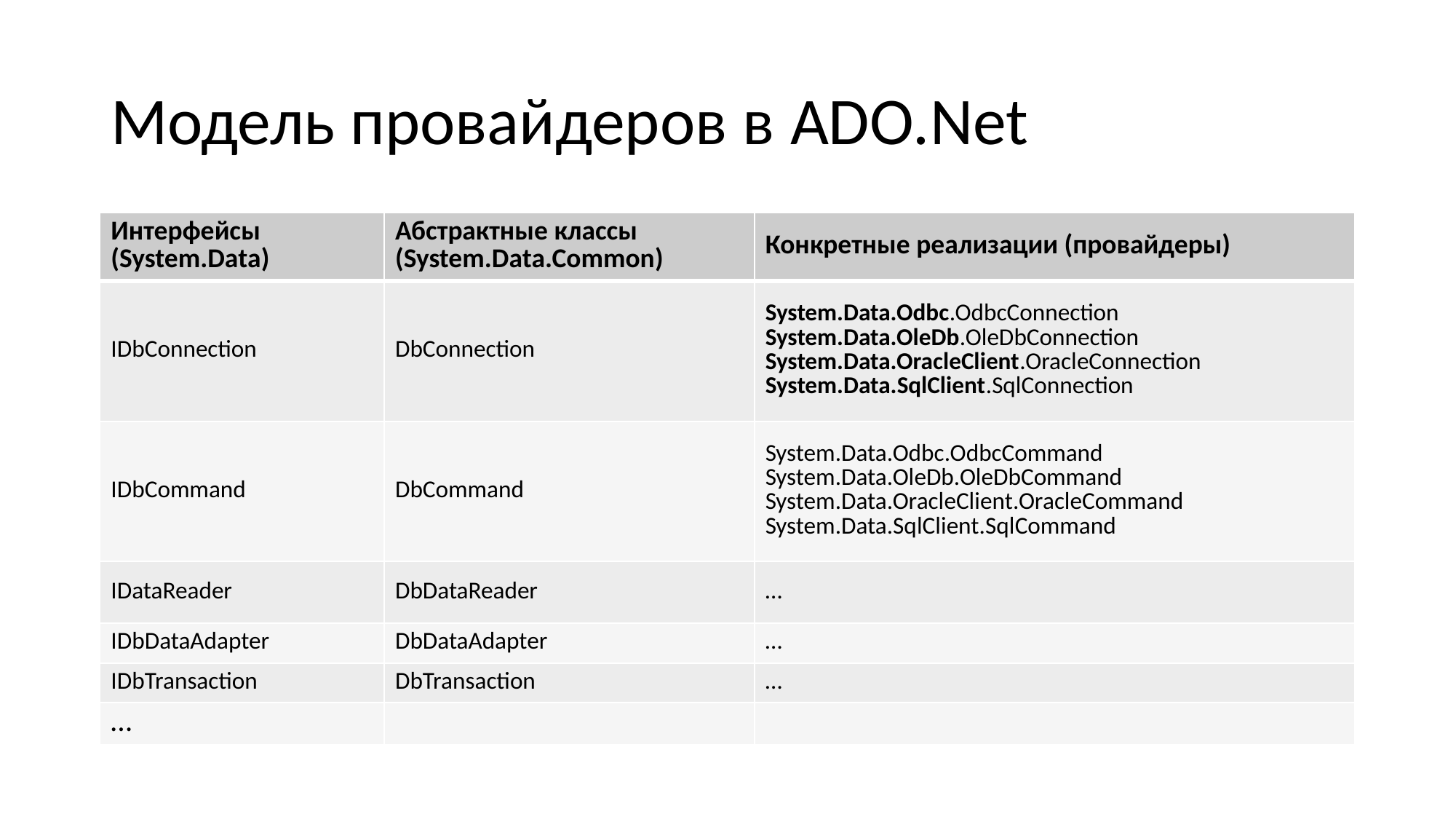

# Модель провайдеров в ADO.Net
| Интерфейсы (System.Data) | Абстрактные классы (System.Data.Common) | Конкретные реализации (провайдеры) |
| --- | --- | --- |
| IDbConnection | DbConnection | System.Data.Odbc.OdbcConnection System.Data.OleDb.OleDbConnection System.Data.OracleClient.OracleConnection System.Data.SqlClient.SqlConnection |
| IDbCommand | DbCommand | System.Data.Odbc.OdbcCommand System.Data.OleDb.OleDbCommand System.Data.OracleClient.OracleCommand System.Data.SqlClient.SqlCommand |
| IDataReader | DbDataReader | … |
| IDbDataAdapter | DbDataAdapter | … |
| IDbTransaction | DbTransaction | … |
| … |  |  |